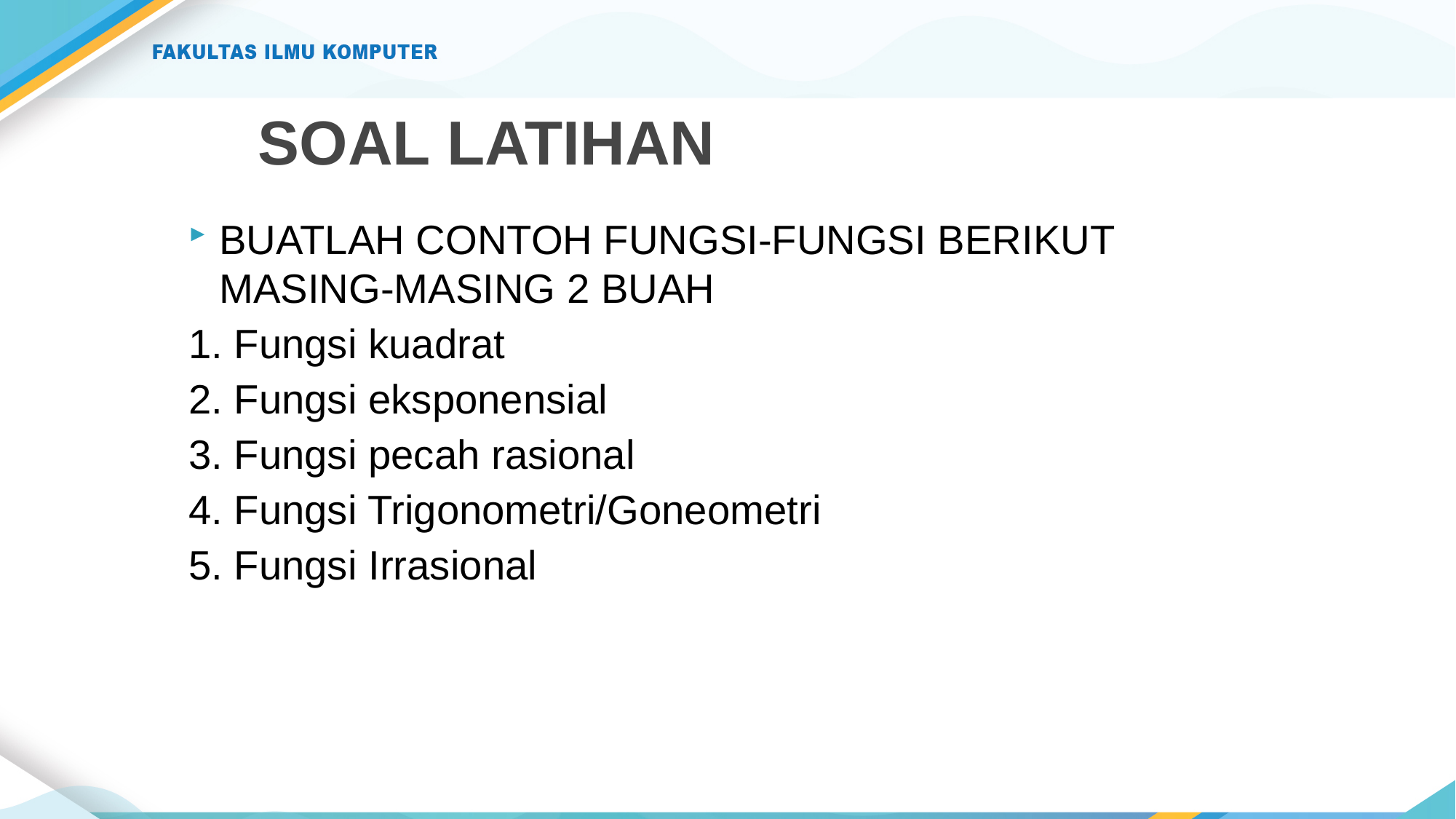

SOAL LATIHAN
BUATLAH CONTOH FUNGSI-FUNGSI BERIKUT MASING-MASING 2 BUAH
1. Fungsi kuadrat
2. Fungsi eksponensial
3. Fungsi pecah rasional
4. Fungsi Trigonometri/Goneometri
5. Fungsi Irrasional